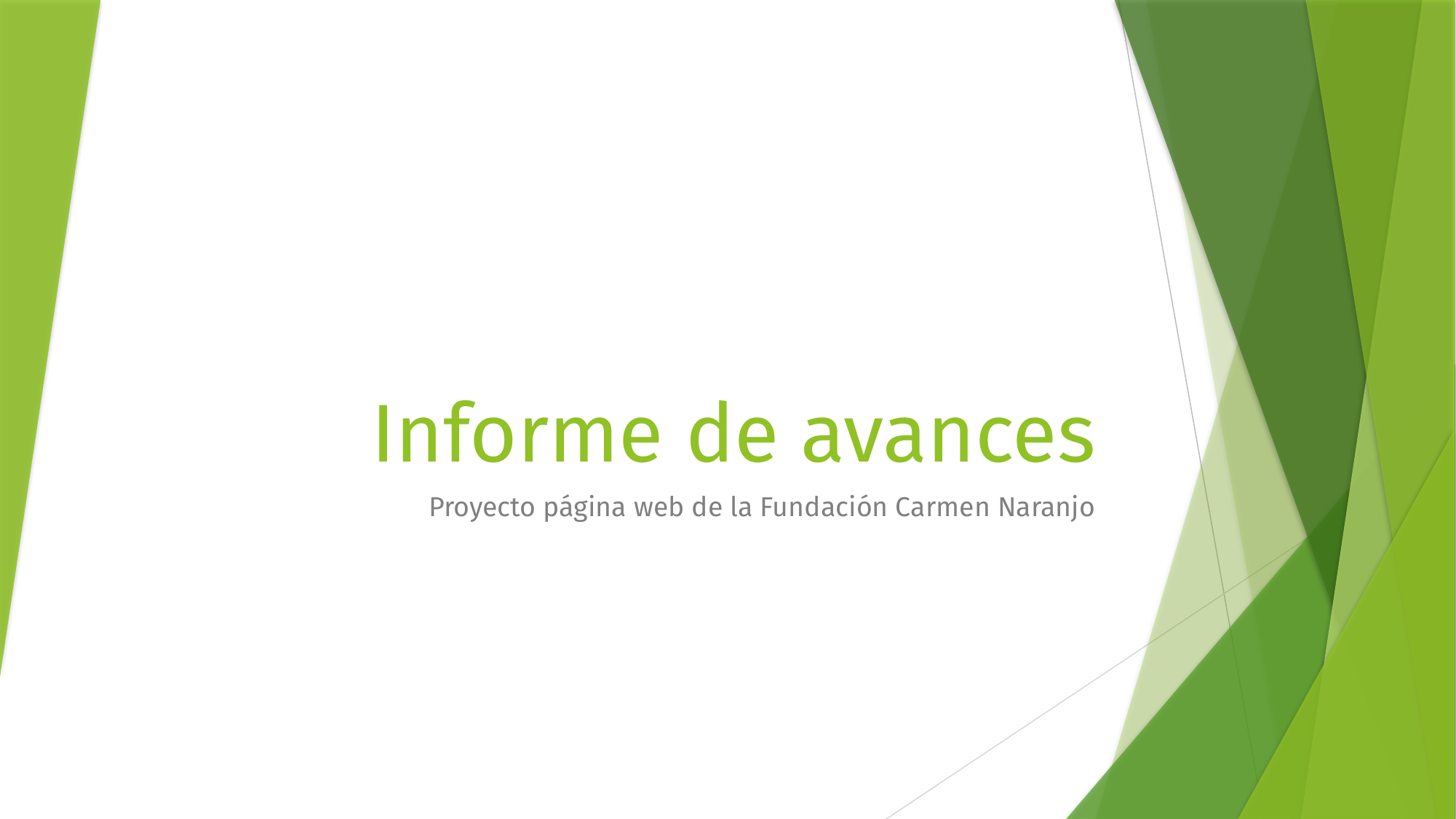

# Informe de avances
Proyecto página web de la Fundación Carmen Naranjo